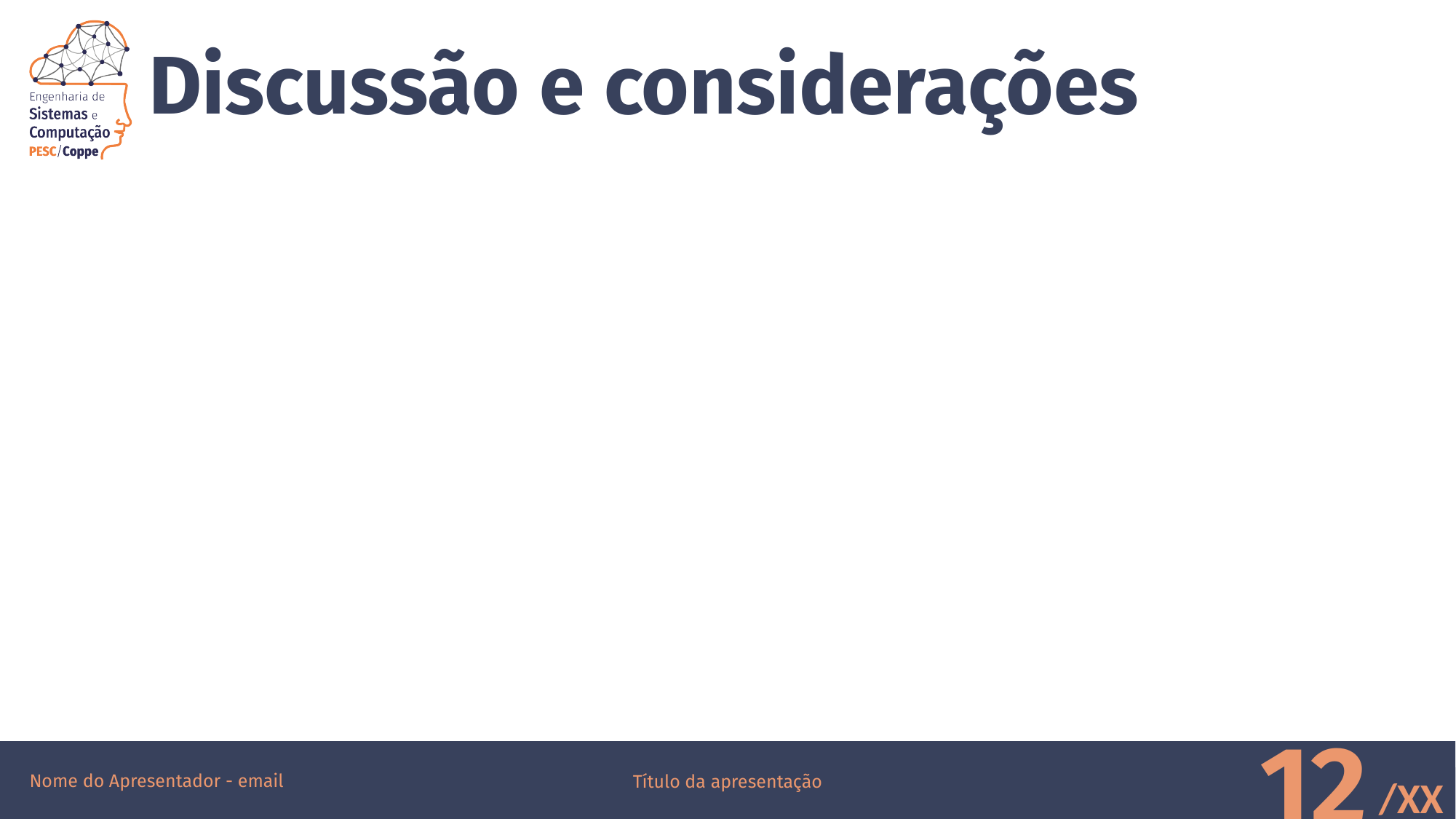

# Discussão e considerações

Nome do Apresentador - email
12
Título da apresentação